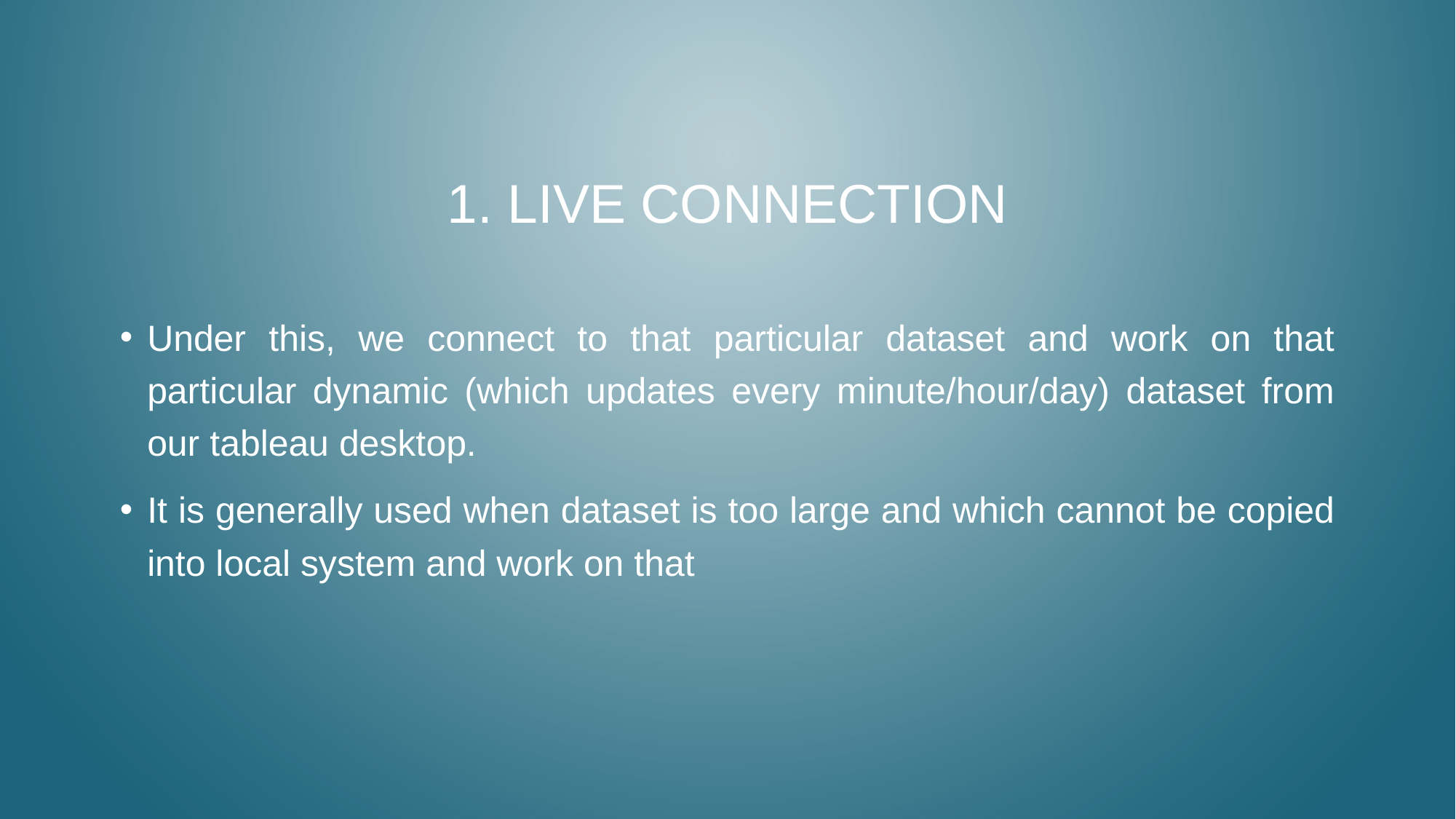

# 1. Live connection
Under this, we connect to that particular dataset and work on that particular dynamic (which updates every minute/hour/day) dataset from our tableau desktop.
It is generally used when dataset is too large and which cannot be copied into local system and work on that